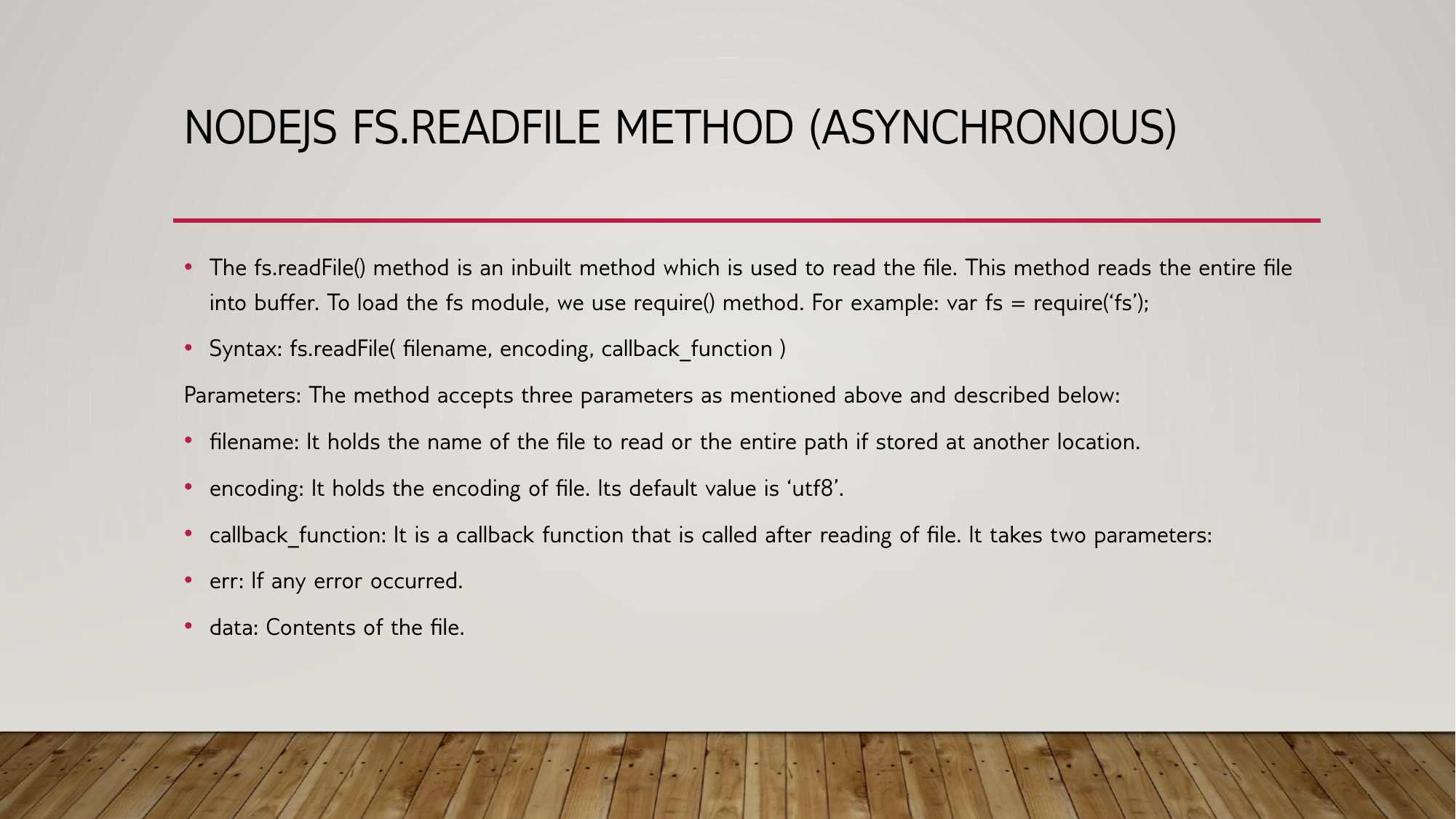

# Nodejs fs.readFile method (Asynchronous)
The fs.readFile() method is an inbuilt method which is used to read the file. This method reads the entire file into buffer. To load the fs module, we use require() method. For example: var fs = require(‘fs’);
Syntax: fs.readFile( filename, encoding, callback_function )
Parameters: The method accepts three parameters as mentioned above and described below:
filename: It holds the name of the file to read or the entire path if stored at another location.
encoding: It holds the encoding of file. Its default value is ‘utf8’.
callback_function: It is a callback function that is called after reading of file. It takes two parameters:
err: If any error occurred.
data: Contents of the file.